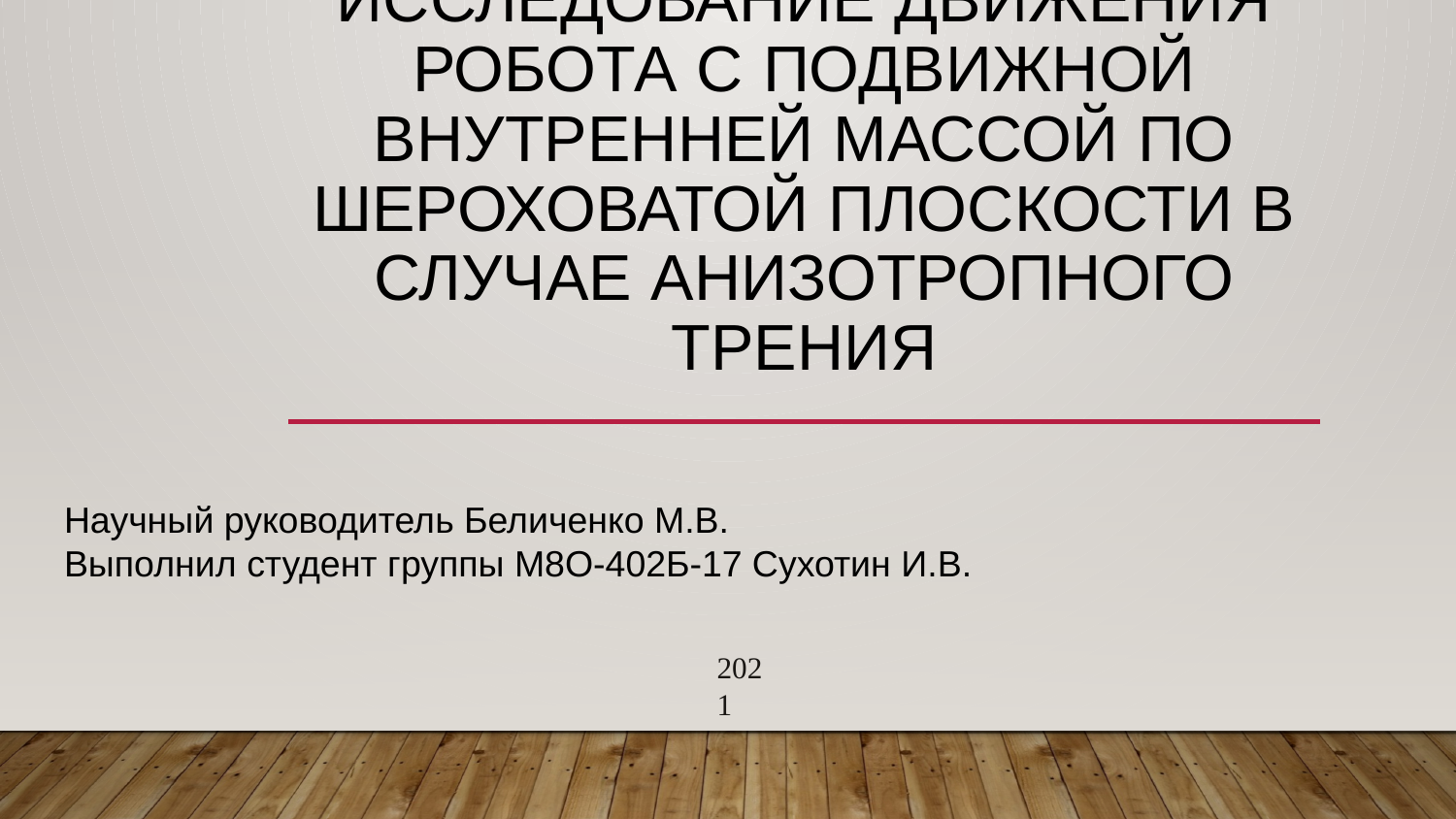

# Исследование движения робота с подвижной внутренней массой по шероховатой плоскости в случае анизотропного трения
Научный руководитель Беличенко М.В.
Выполнил студент группы М8О-402Б-17 Сухотин И.В.

2021